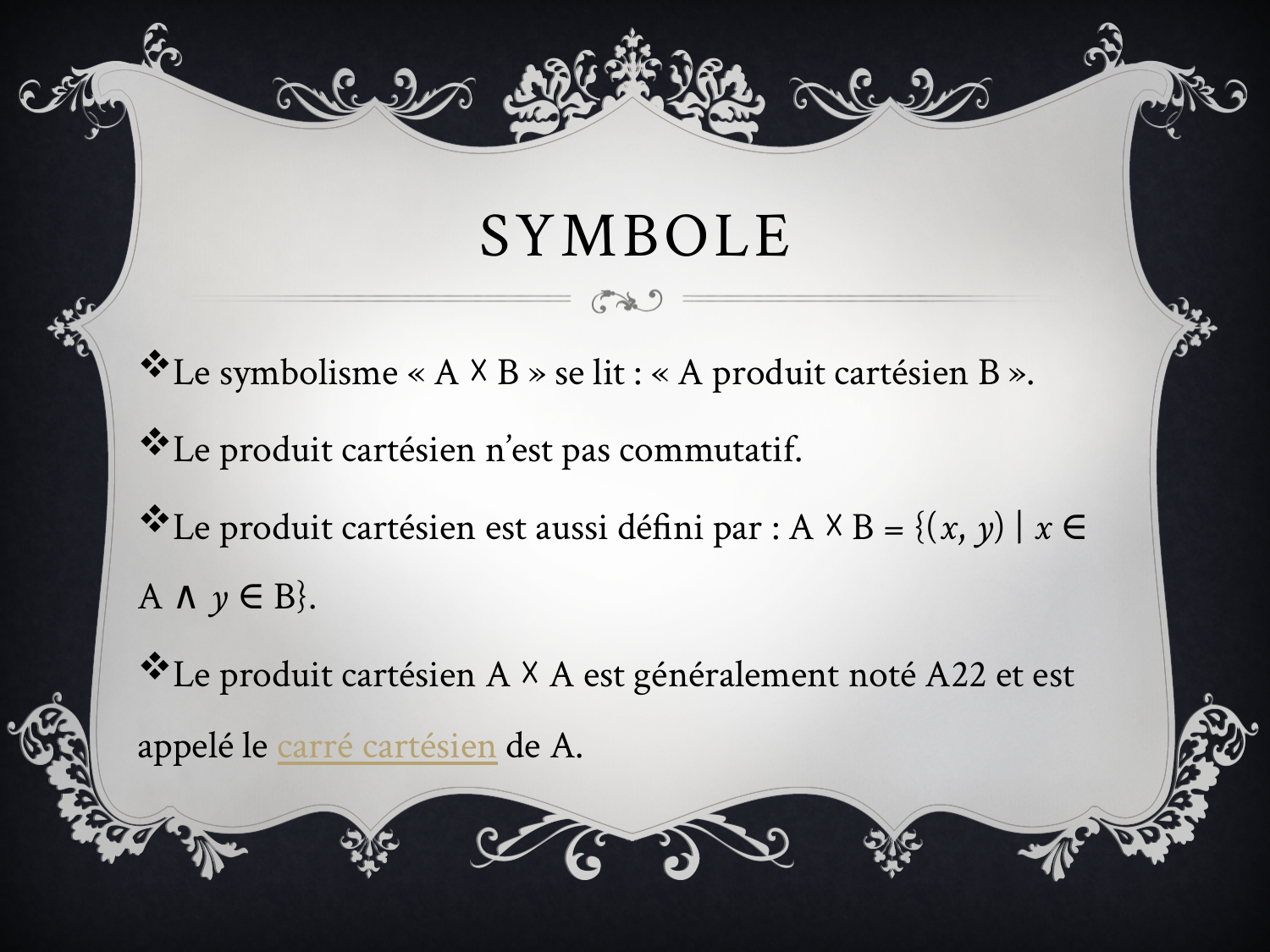

# SYMBOLE
Le symbolisme « A ☓ B » se lit : « A produit cartésien B ».
Le produit cartésien n’est pas commutatif.
Le produit cartésien est aussi défini par : A ☓ B = {(x, y) | x ∈ A ∧ y ∈ B}.
Le produit cartésien A ☓ A est généralement noté A22 et est appelé le carré cartésien de A.